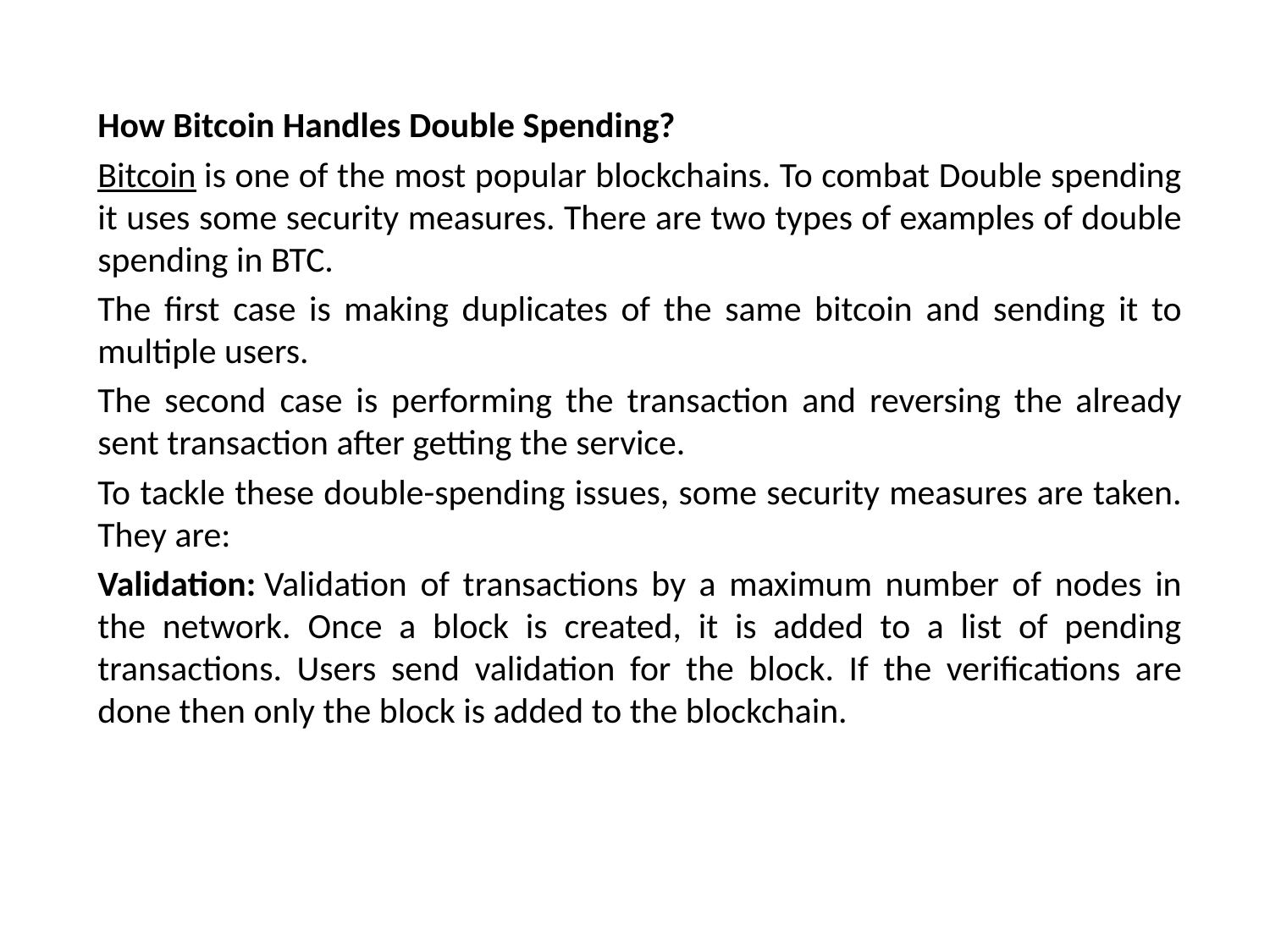

#
How Bitcoin Handles Double Spending?
Bitcoin is one of the most popular blockchains. To combat Double spending it uses some security measures. There are two types of examples of double spending in BTC.
The first case is making duplicates of the same bitcoin and sending it to multiple users.
The second case is performing the transaction and reversing the already sent transaction after getting the service.
To tackle these double-spending issues, some security measures are taken. They are:
Validation: Validation of transactions by a maximum number of nodes in the network. Once a block is created, it is added to a list of pending transactions. Users send validation for the block. If the verifications are done then only the block is added to the blockchain.